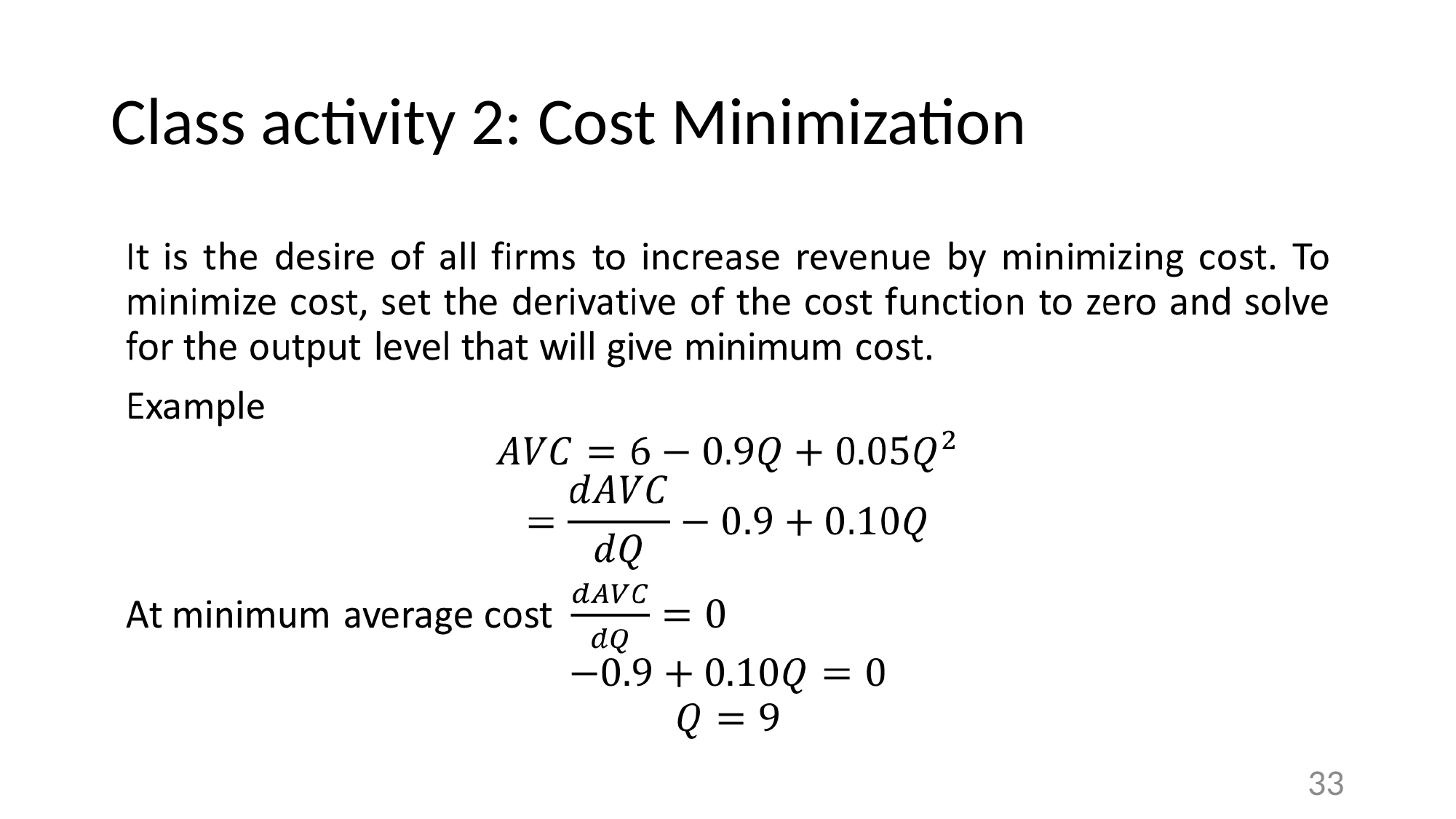

# Class activity 2: Cost Minimization

33